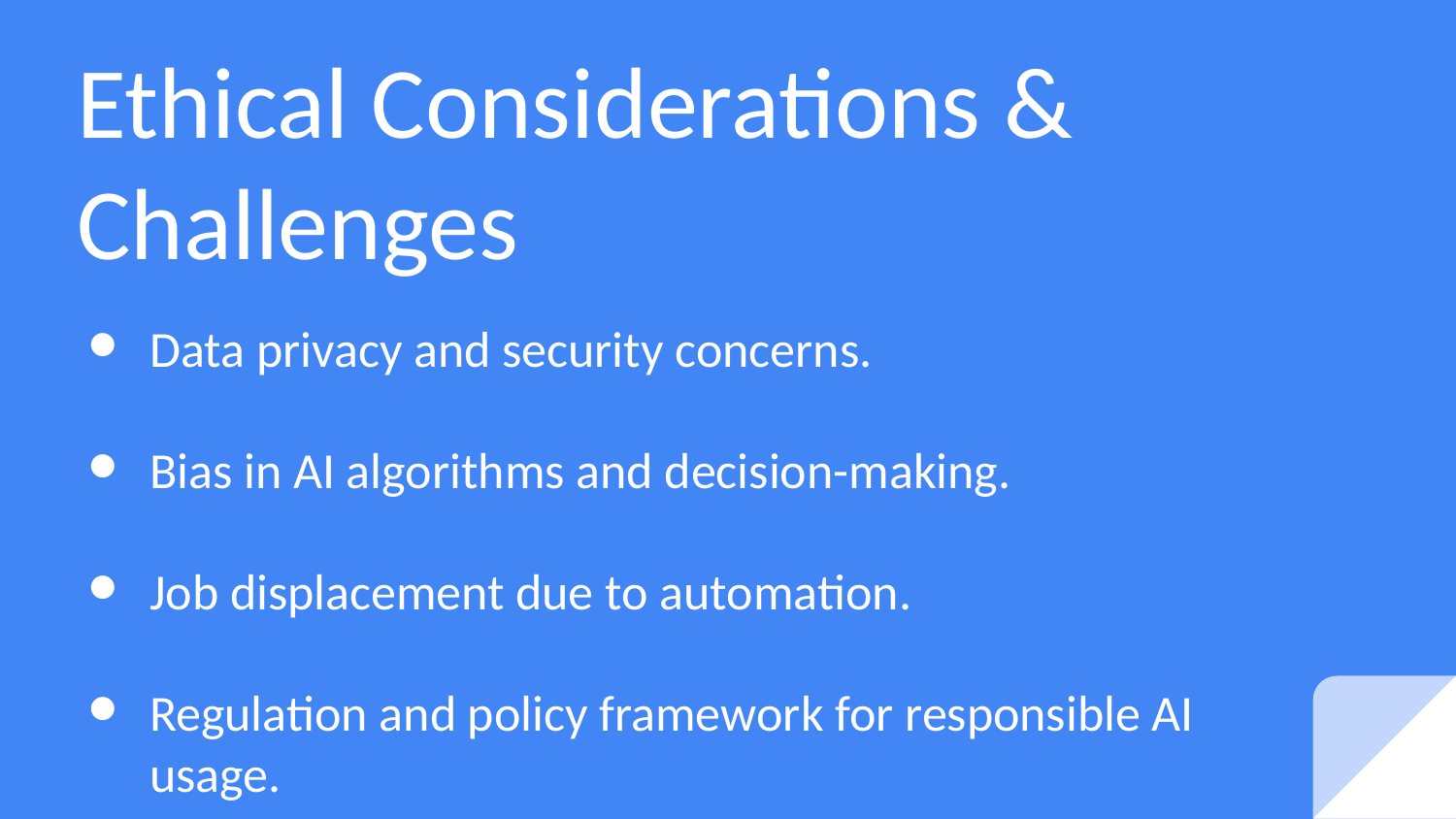

# Ethical Considerations & Challenges

Data privacy and security concerns.

Bias in AI algorithms and decision-making.

Job displacement due to automation.

Regulation and policy framework for responsible AI usage.